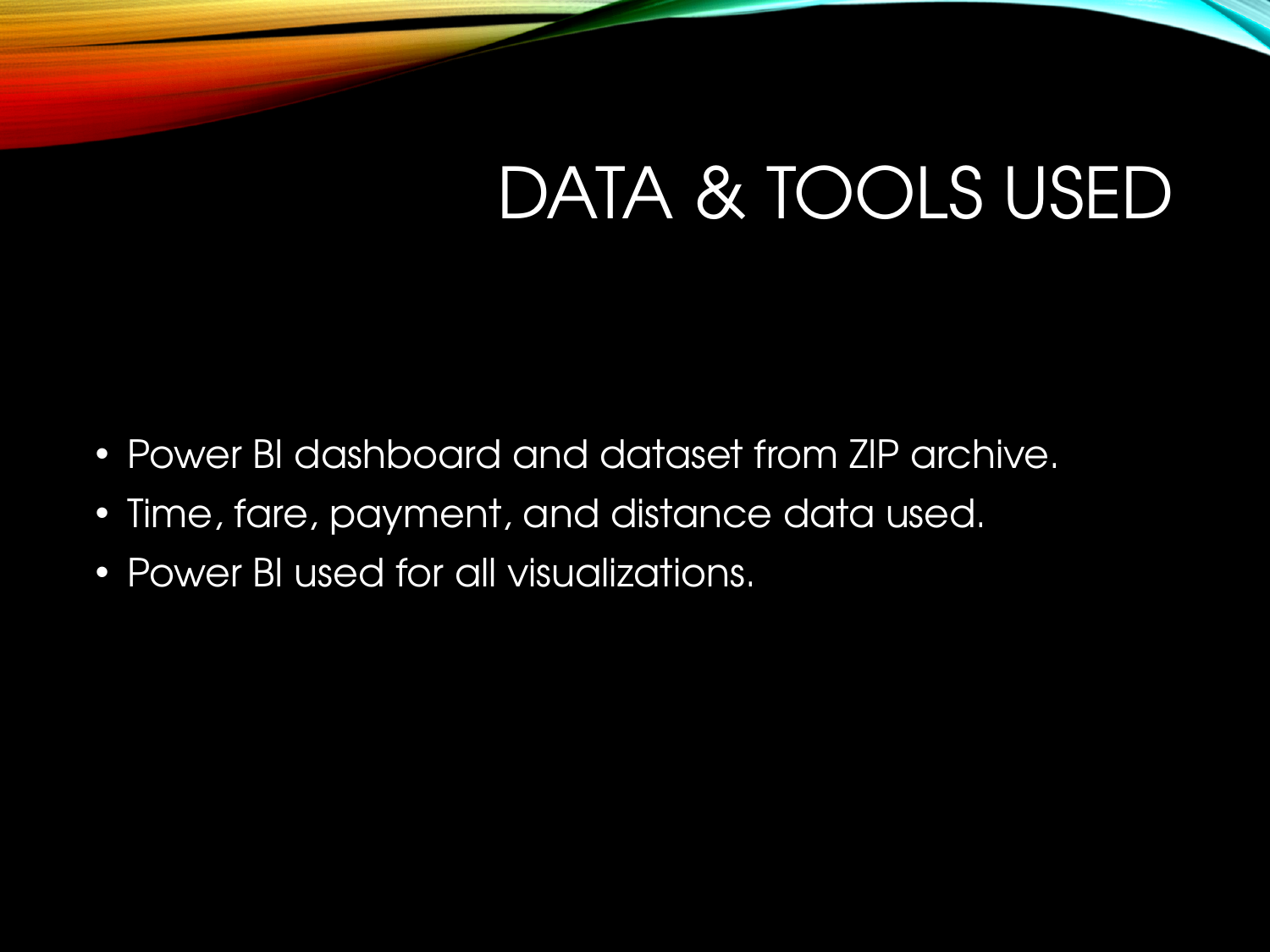

# Data & Tools Used

Power BI dashboard and dataset from ZIP archive.
Time, fare, payment, and distance data used.
Power BI used for all visualizations.